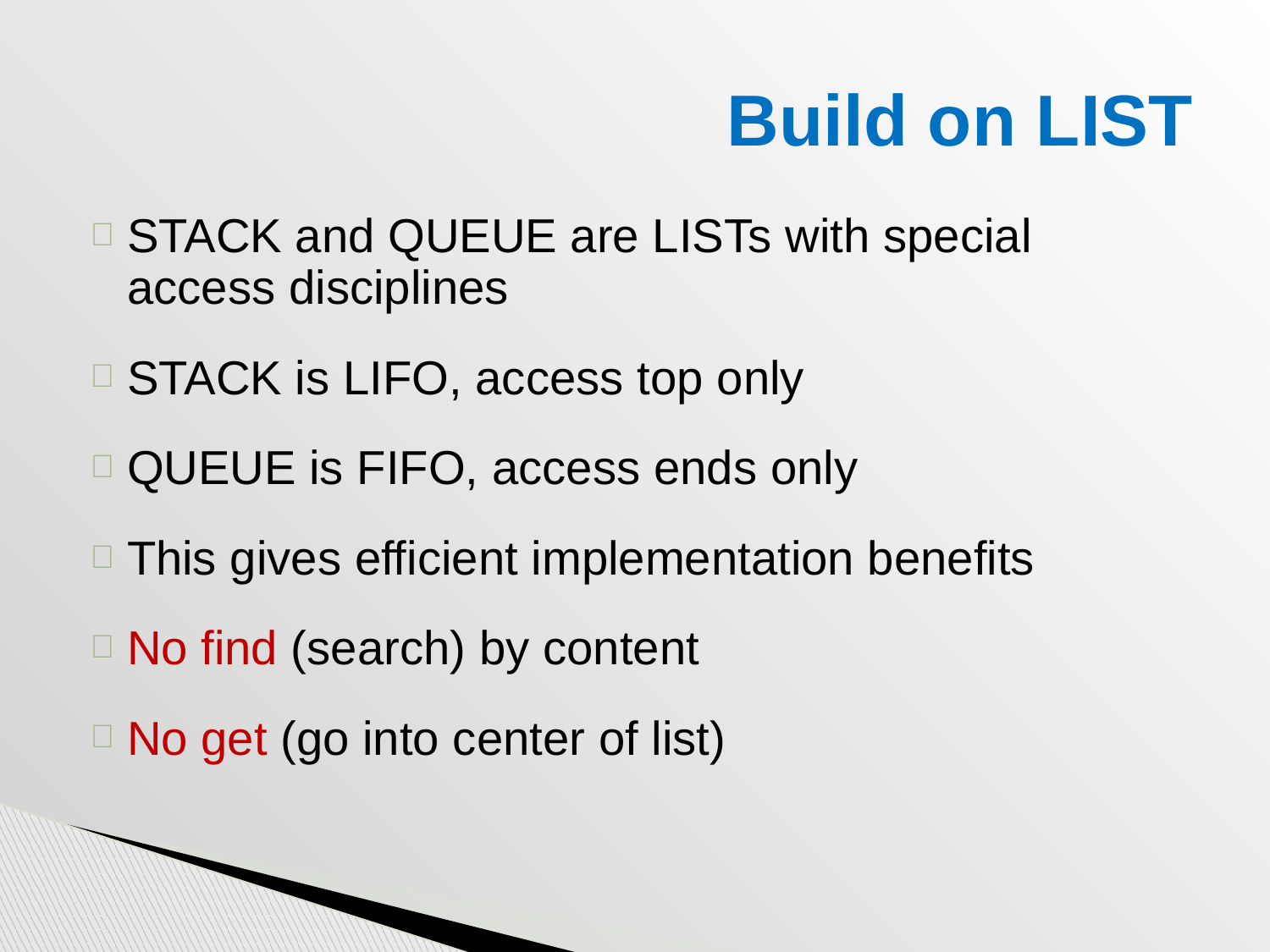

# Build on LIST
STACK and QUEUE are LISTs with special access disciplines
STACK is LIFO, access top only
QUEUE is FIFO, access ends only
This gives efficient implementation benefits
No find (search) by content
No get (go into center of list)